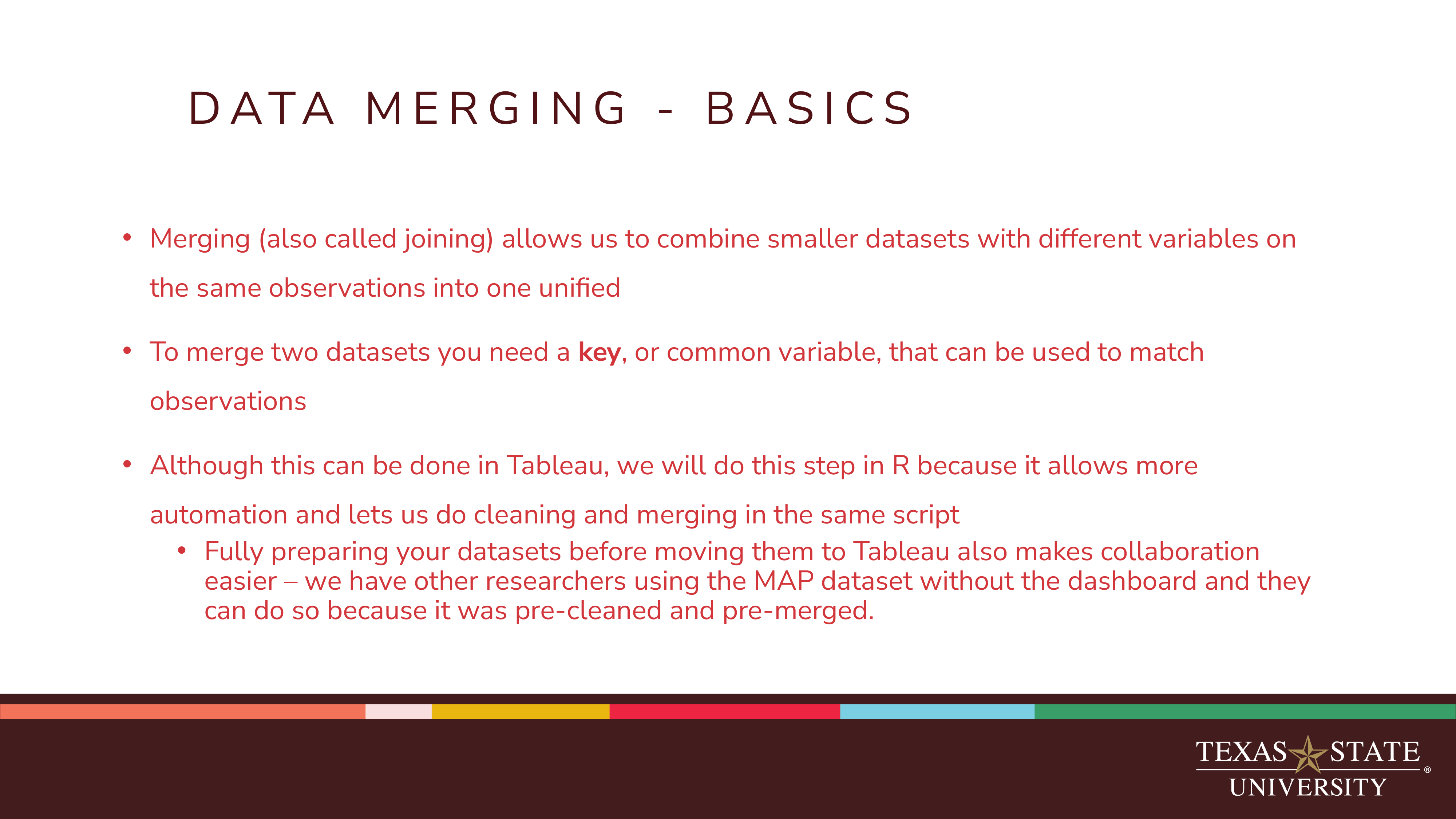

# DATA MERGING - BASICS
Merging (also called joining) allows us to combine smaller datasets with different variables on the same observations into one unified
To merge two datasets you need a key, or common variable, that can be used to match observations
Although this can be done in Tableau, we will do this step in R because it allows more automation and lets us do cleaning and merging in the same script
Fully preparing your datasets before moving them to Tableau also makes collaboration easier – we have other researchers using the MAP dataset without the dashboard and they can do so because it was pre-cleaned and pre-merged.